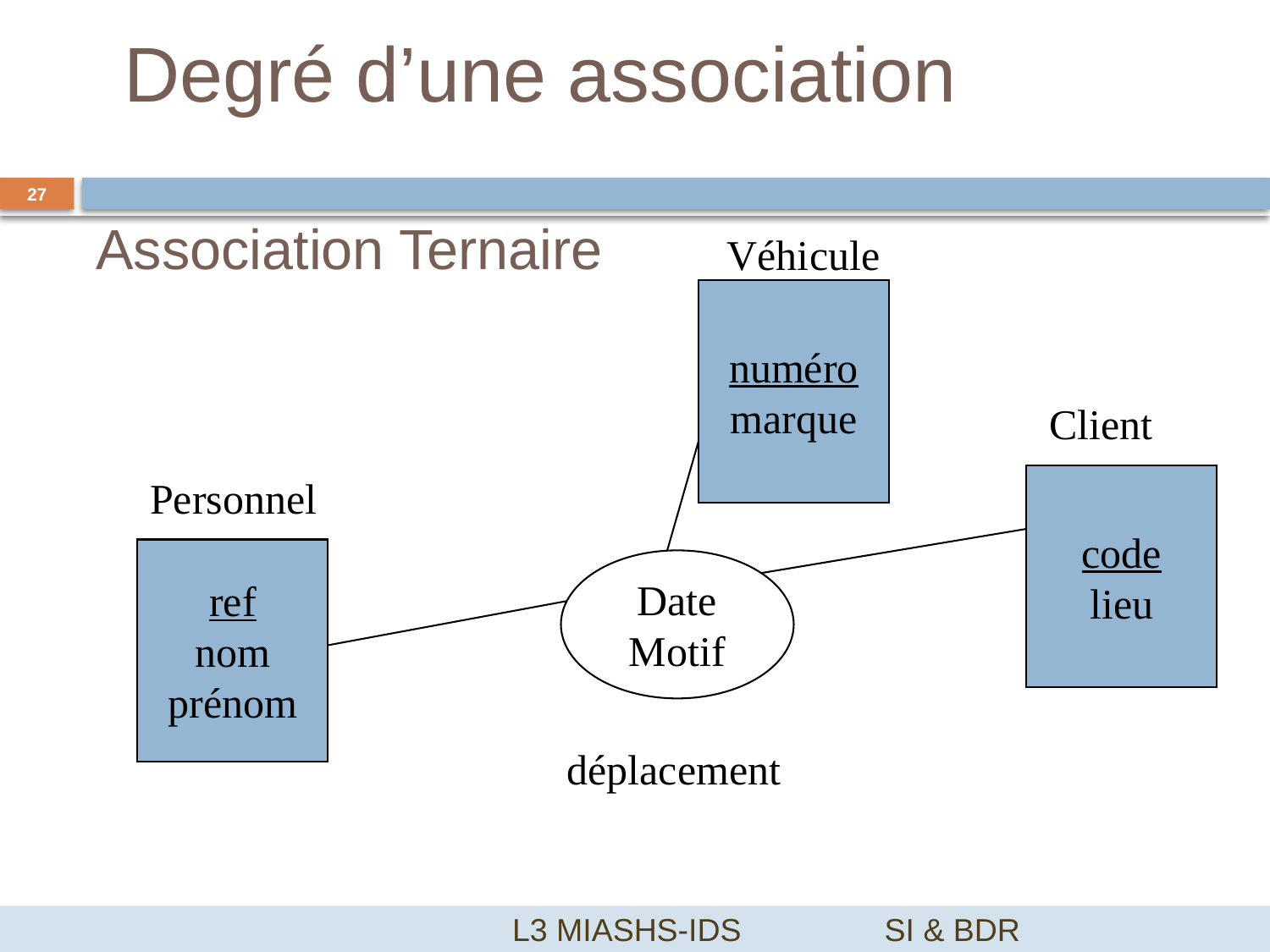

Degré d’une association
27
# Association Ternaire
Véhicule
numéro
marque
Client

Personnel
code
lieu

ref
nom
prénom
Date
Motif

déplacement
		 L3 MIASHS-IDS		SI & BDR